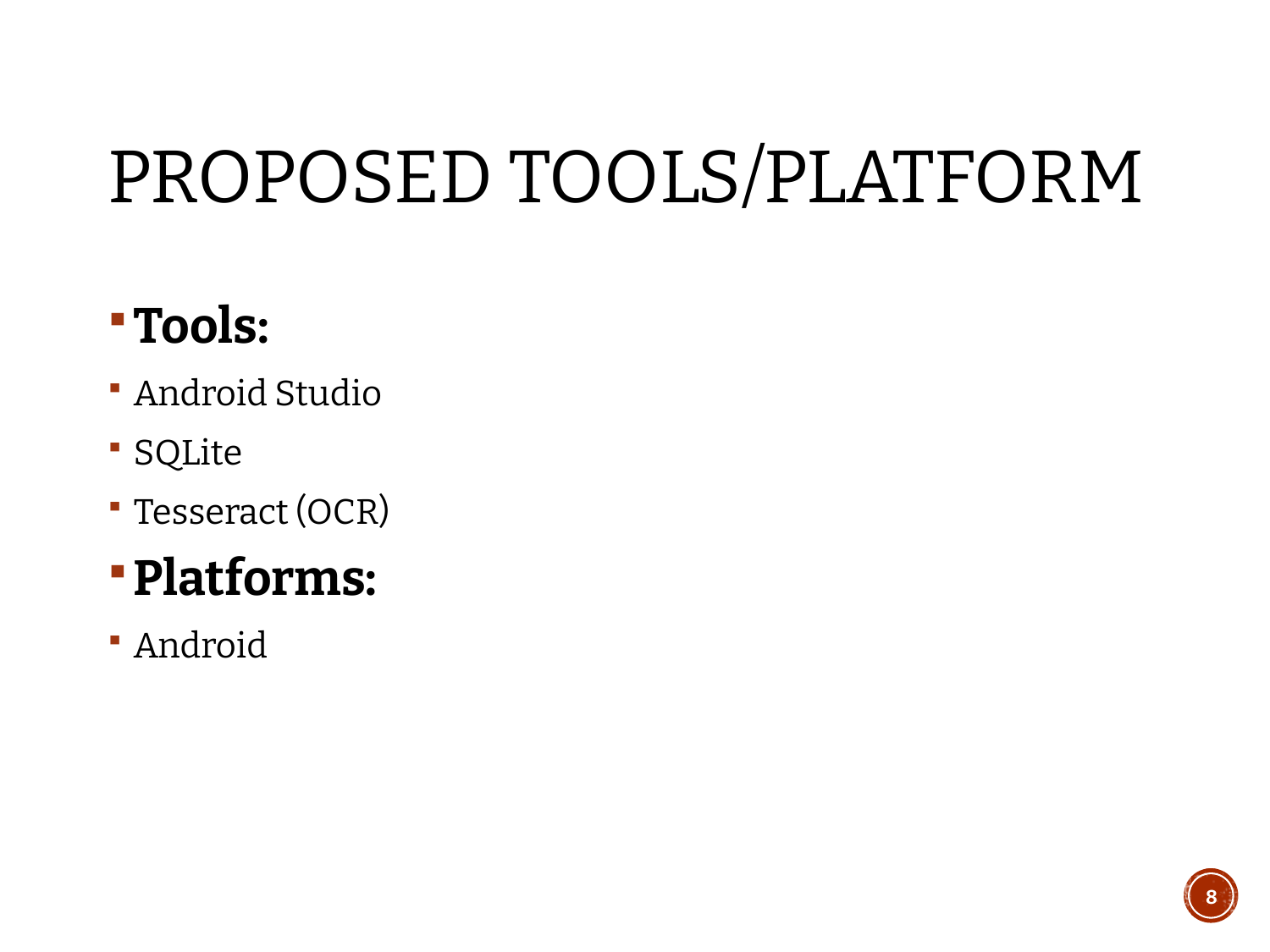

# Proposed Tools/Platform
Tools:
Android Studio
SQLite
Tesseract (OCR)
Platforms:
Android

8